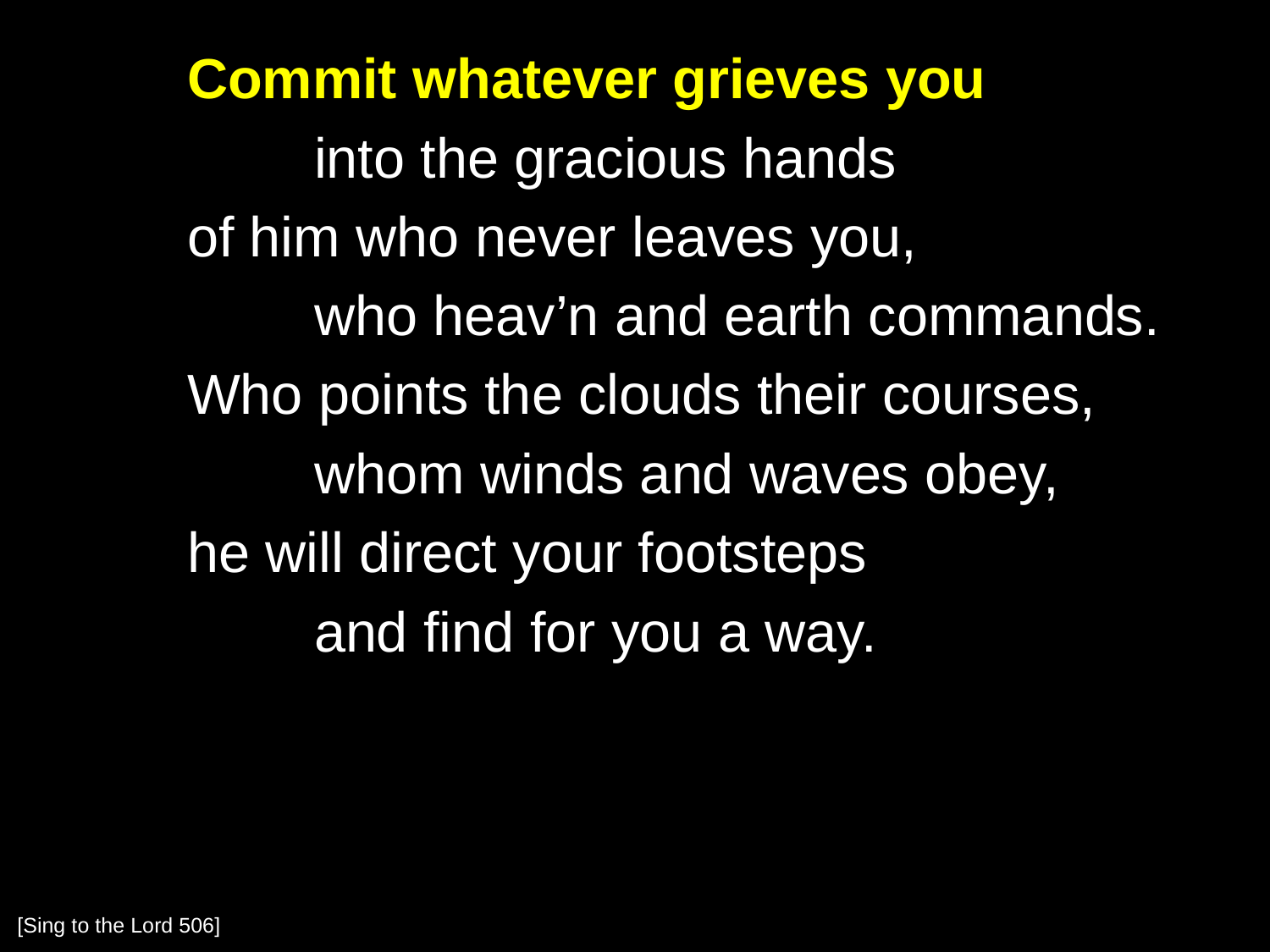

Commit whatever grieves you
		into the gracious hands
	of him who never leaves you,
		who heav’n and earth commands.
	Who points the clouds their courses,
		whom winds and waves obey,
	he will direct your footsteps
		and find for you a way.
[Sing to the Lord 506]